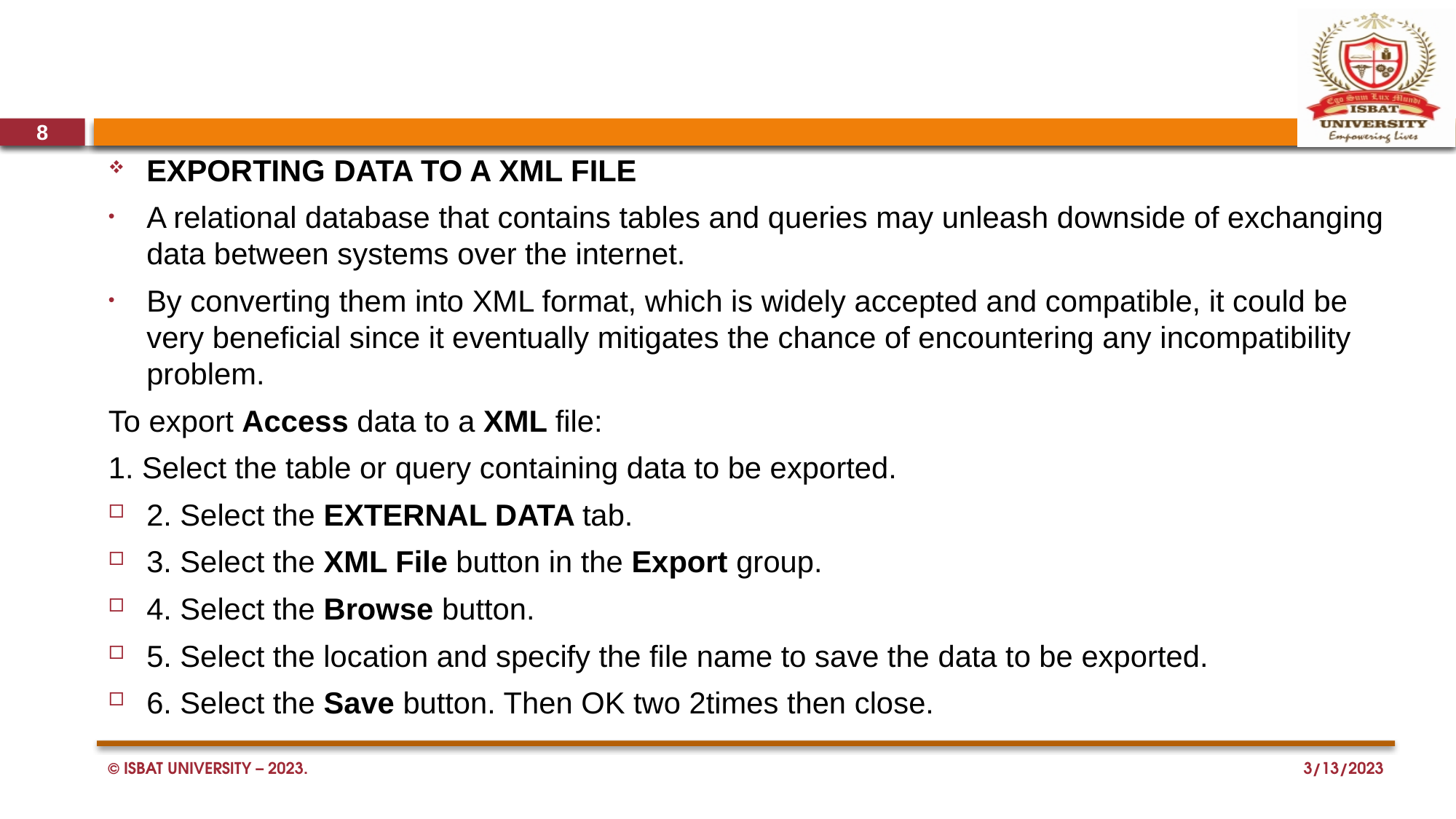

#
8
EXPORTING DATA TO A XML FILE
A relational database that contains tables and queries may unleash downside of exchanging data between systems over the internet.
By converting them into XML format, which is widely accepted and compatible, it could be very beneficial since it eventually mitigates the chance of encountering any incompatibility problem.
To export Access data to a XML file:
1. Select the table or query containing data to be exported.
2. Select the EXTERNAL DATA tab.
3. Select the XML File button in the Export group.
4. Select the Browse button.
5. Select the location and specify the file name to save the data to be exported.
6. Select the Save button. Then OK two 2times then close.